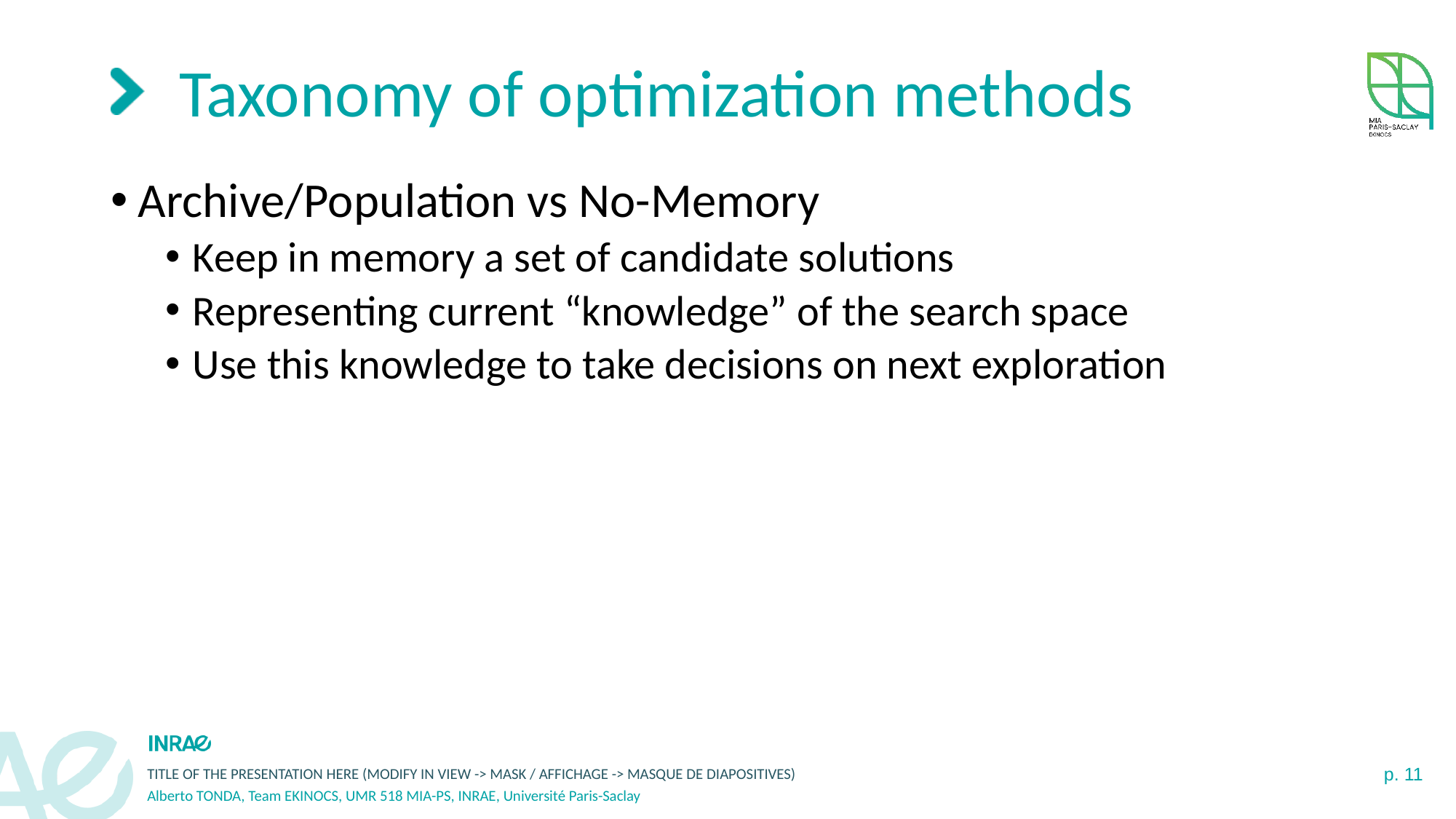

# Taxonomy of optimization methods
Archive/Population vs No-Memory
Keep in memory a set of candidate solutions
Representing current “knowledge” of the search space
Use this knowledge to take decisions on next exploration